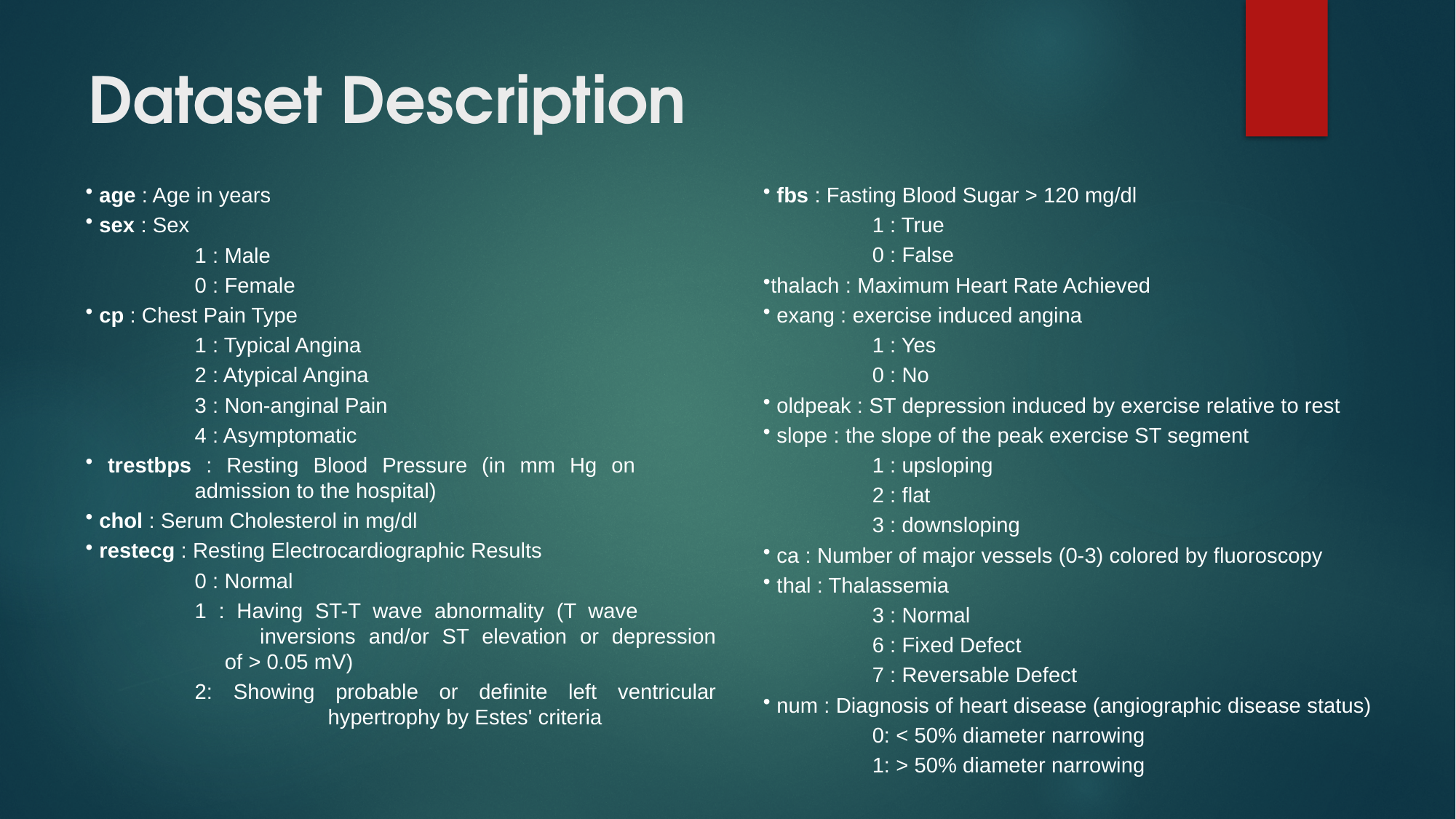

# Dataset Description
 fbs : Fasting Blood Sugar > 120 mg/dl
	1 : True
	0 : False
thalach : Maximum Heart Rate Achieved
 exang : exercise induced angina
	1 : Yes
	0 : No
 oldpeak : ST depression induced by exercise relative to rest
 slope : the slope of the peak exercise ST segment
	1 : upsloping
	2 : flat
	3 : downsloping
 ca : Number of major vessels (0-3) colored by fluoroscopy
 thal : Thalassemia
	3 : Normal
	6 : Fixed Defect
	7 : Reversable Defect
 num : Diagnosis of heart disease (angiographic disease status)
	0: < 50% diameter narrowing
	1: > 50% diameter narrowing
 age : Age in years
 sex : Sex
 	1 : Male
	0 : Female
 cp : Chest Pain Type
	1 : Typical Angina
	2 : Atypical Angina
	3 : Non-anginal Pain
	4 : Asymptomatic
 trestbps : Resting Blood Pressure (in mm Hg on 	 	admission to the hospital)
 chol : Serum Cholesterol in mg/dl
 restecg : Resting Electrocardiographic Results
	0 : Normal
	1 : Having ST-T wave abnormality (T wave 	    	     inversions and/or ST elevation or depression 	     of > 0.05 mV)
	2: Showing probable or definite left ventricular 	   	    hypertrophy by Estes' criteria